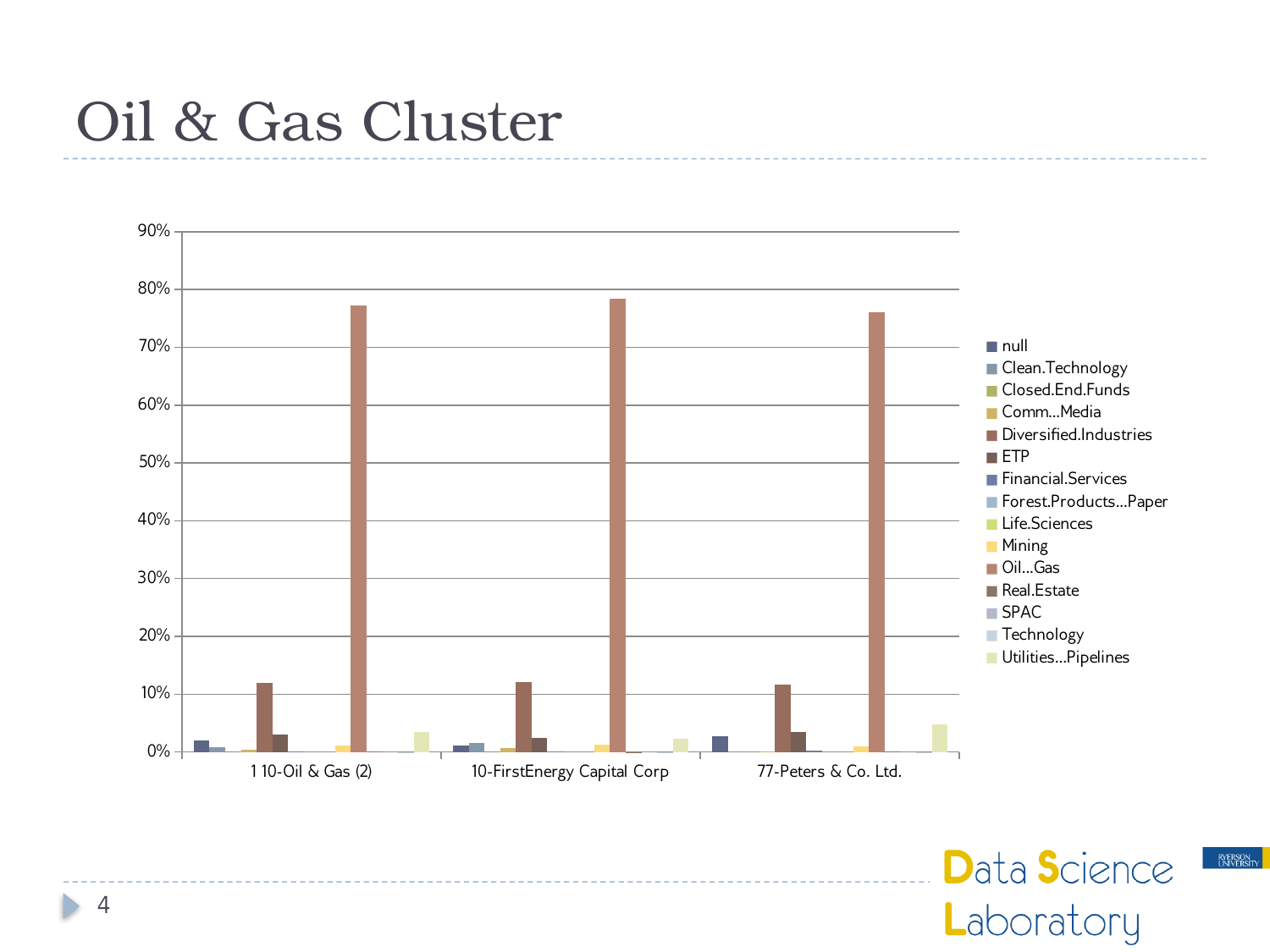

# Oil & Gas Cluster

### Chart

| Category | null | Clean.Technology | Closed.End.Funds | Comm...Media | Diversified.Industries | ETP | Financial.Services | Forest.Products...Paper | Life.Sciences | Mining | Oil...Gas | Real.Estate | SPAC | Technology | Utilities...Pipelines |
|---|---|---|---|---|---|---|---|---|---|---|---|---|---|---|---|
| 1 10-Oil & Gas (2) | 0.019560429708437414 | 0.008495120866096953 | 0.0 | 0.00333303817975928 | 0.11901151254811303 | 0.029394160363941088 | 0.0011233244749965004 | 0.0 | 0.0 | 0.011012858633855706 | 0.7728570361847614 | 0.00010068965367499003 | 0.0 | 4.319513487720892e-05 | 0.035068634251486985 |
| 10-FirstEnergy Capital Corp | 0.0118108634057943 | 0.0160782701419226 | 0.0 | 0.006475776027836672 | 0.120815617499582 | 0.024952982109246 | 0.0005105363101777834 | 0.0 | 0.0 | 0.0127001835438241 | 0.7843669896306066 | 8.094333295642023e-05 | 0.0 | 1.7313413431345702e-05 | 0.0221905245846217 |
| 77-Peters & Co. Ltd. | 0.027309996011080508 | 0.0009119715902712722 | 0.0 | 0.00019030033168189507 | 0.117207407596644 | 0.03383533861863621 | 0.001736112639815211 | 0.0 | 0.0 | 0.009325533723887306 | 0.761347082738915 | 0.00012043597439356004 | 0.0 | 6.907685632307223e-05 | 0.0479467439183524 |
4